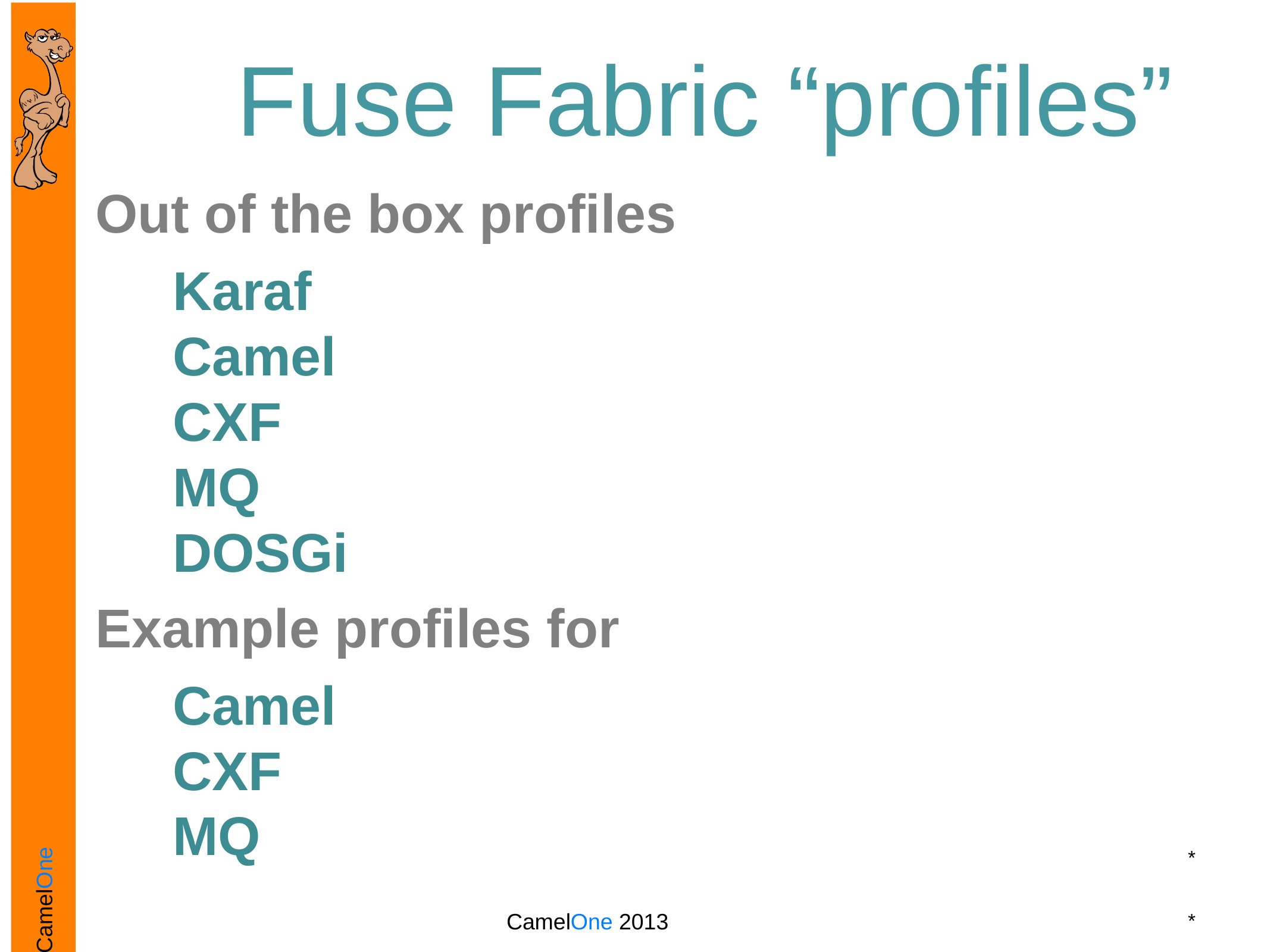

# Fuse Fabric “profiles”
Out of the box profiles
Karaf
Camel
CXF
MQ
DOSGi
Example profiles for
Camel
CXF
MQ
*